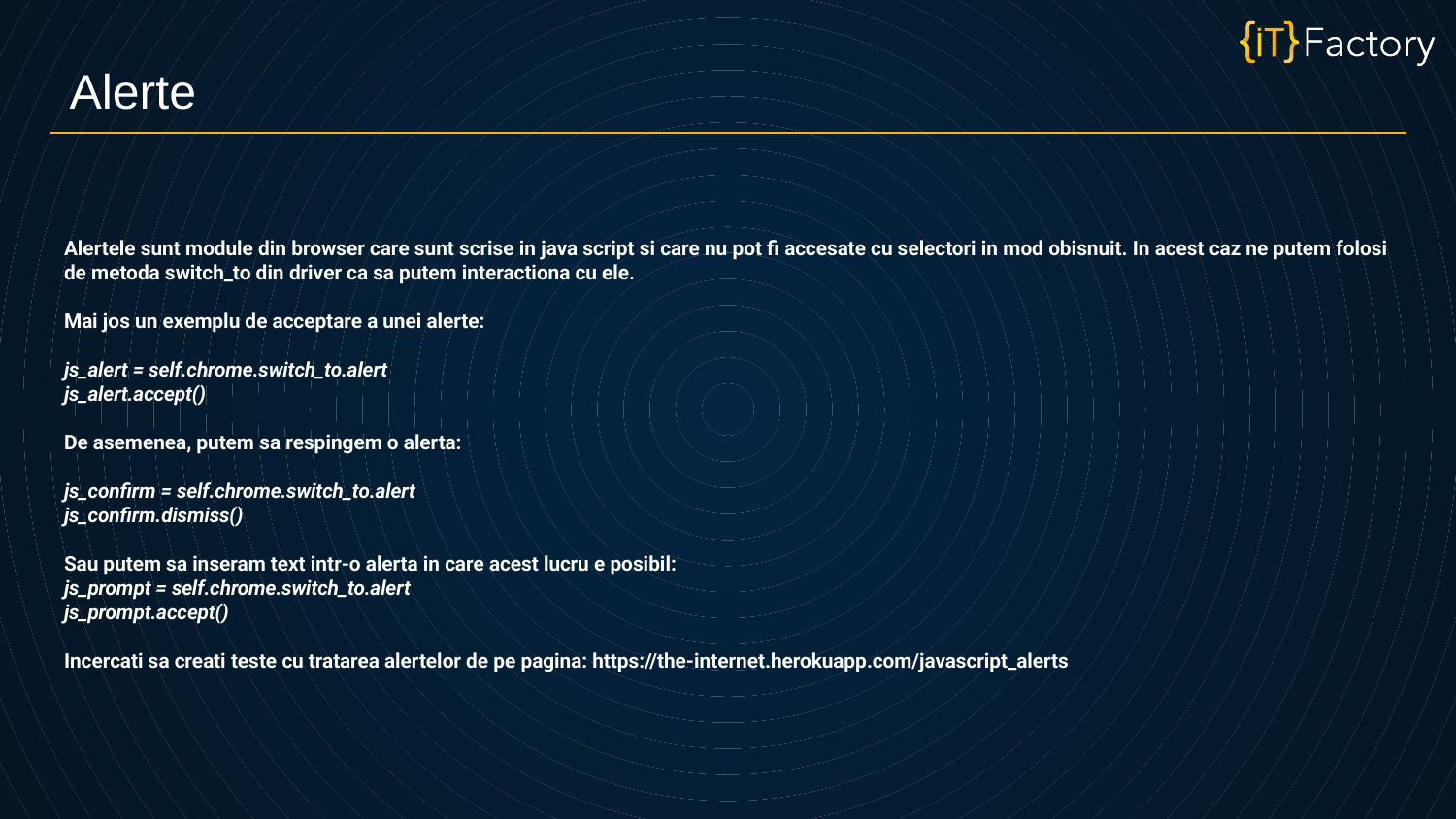

Alerte
Alertele sunt module din browser care sunt scrise in java script si care nu pot fi accesate cu selectori in mod obisnuit. In acest caz ne putem folosi de metoda switch_to din driver ca sa putem interactiona cu ele.

Mai jos un exemplu de acceptare a unei alerte:

js_alert = self.chrome.switch_to.alert
js_alert.accept()

De asemenea, putem sa respingem o alerta:

js_confirm = self.chrome.switch_to.alert
js_confirm.dismiss()

Sau putem sa inseram text intr-o alerta in care acest lucru e posibil:
js_prompt = self.chrome.switch_to.alert
js_prompt.accept()

Incercati sa creati teste cu tratarea alertelor de pe pagina: https://the-internet.herokuapp.com/javascript_alerts